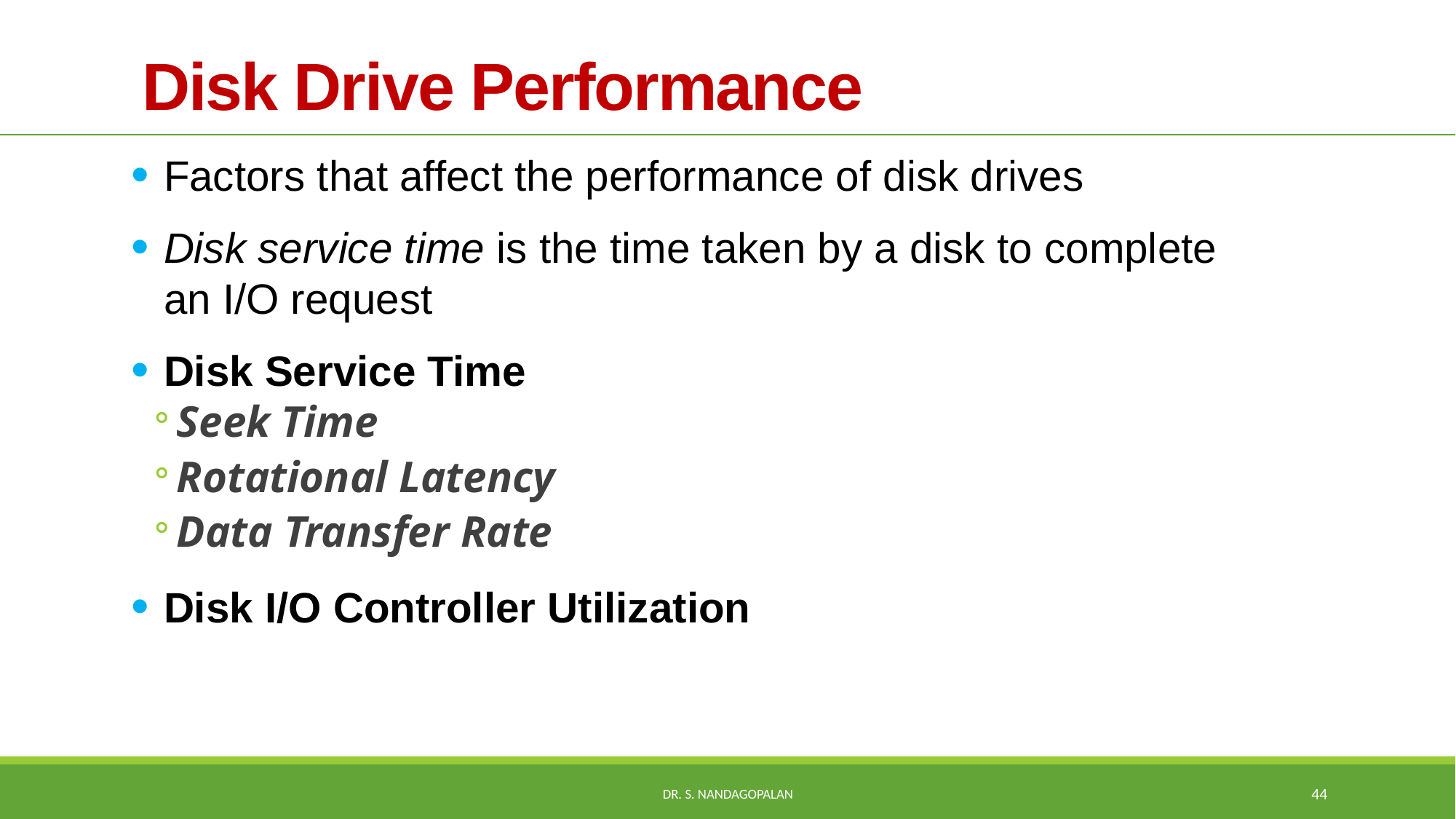

# Disk Drive Performance
Factors that affect the performance of disk drives
Disk service time is the time taken by a disk to complete an I/O request
Disk Service Time
Seek Time
Rotational Latency
Data Transfer Rate
Disk I/O Controller Utilization
Dr. S. Nandagopalan
44